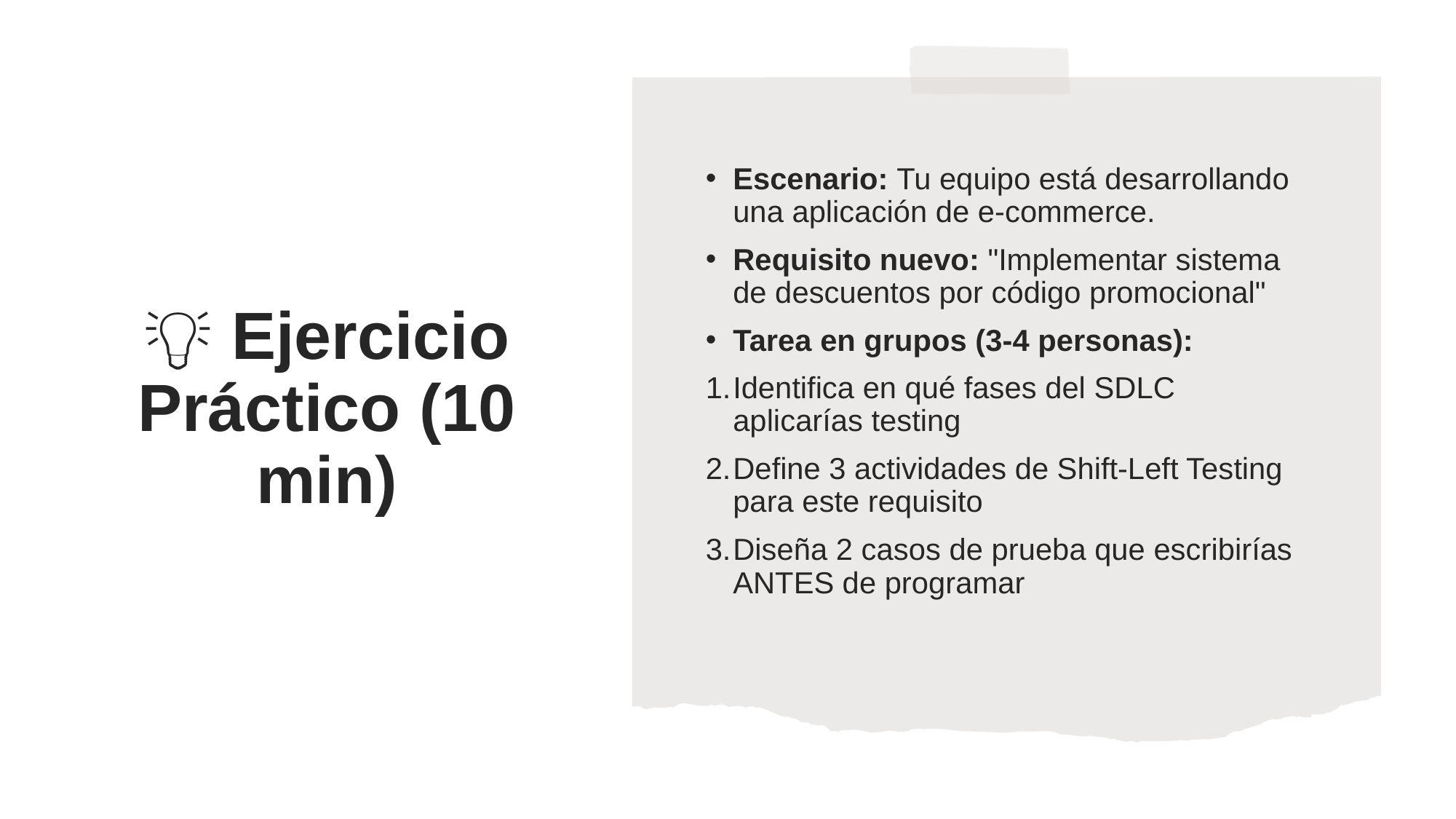

Escenario: Tu equipo está desarrollando una aplicación de e-commerce.
Requisito nuevo: "Implementar sistema de descuentos por código promocional"
Tarea en grupos (3-4 personas):
Identifica en qué fases del SDLC aplicarías testing
Define 3 actividades de Shift-Left Testing para este requisito
Diseña 2 casos de prueba que escribirías ANTES de programar

# 💡 Ejercicio Práctico (10 min)